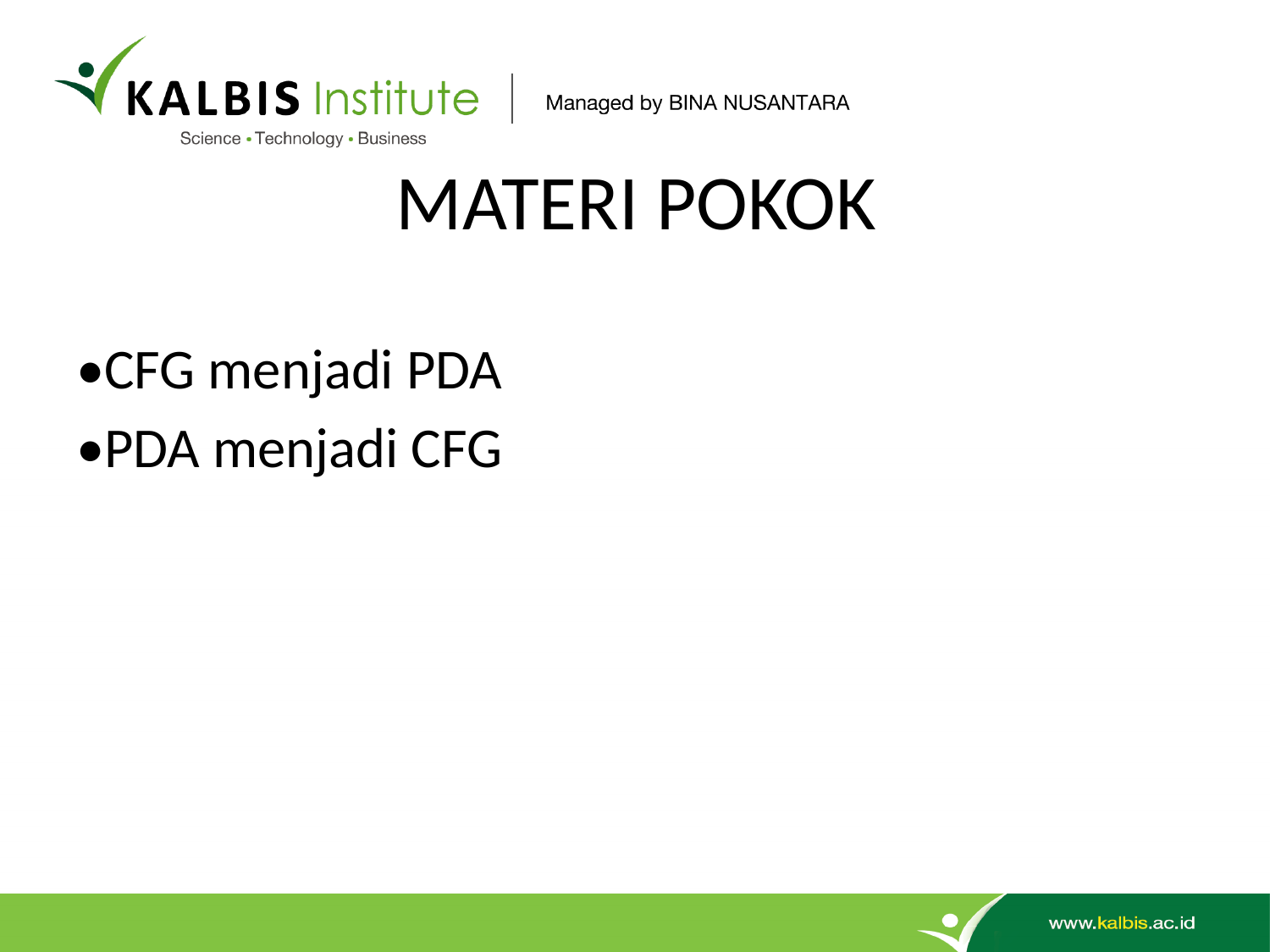

# MATERI POKOK
•CFG menjadi PDA
•PDA menjadi CFG